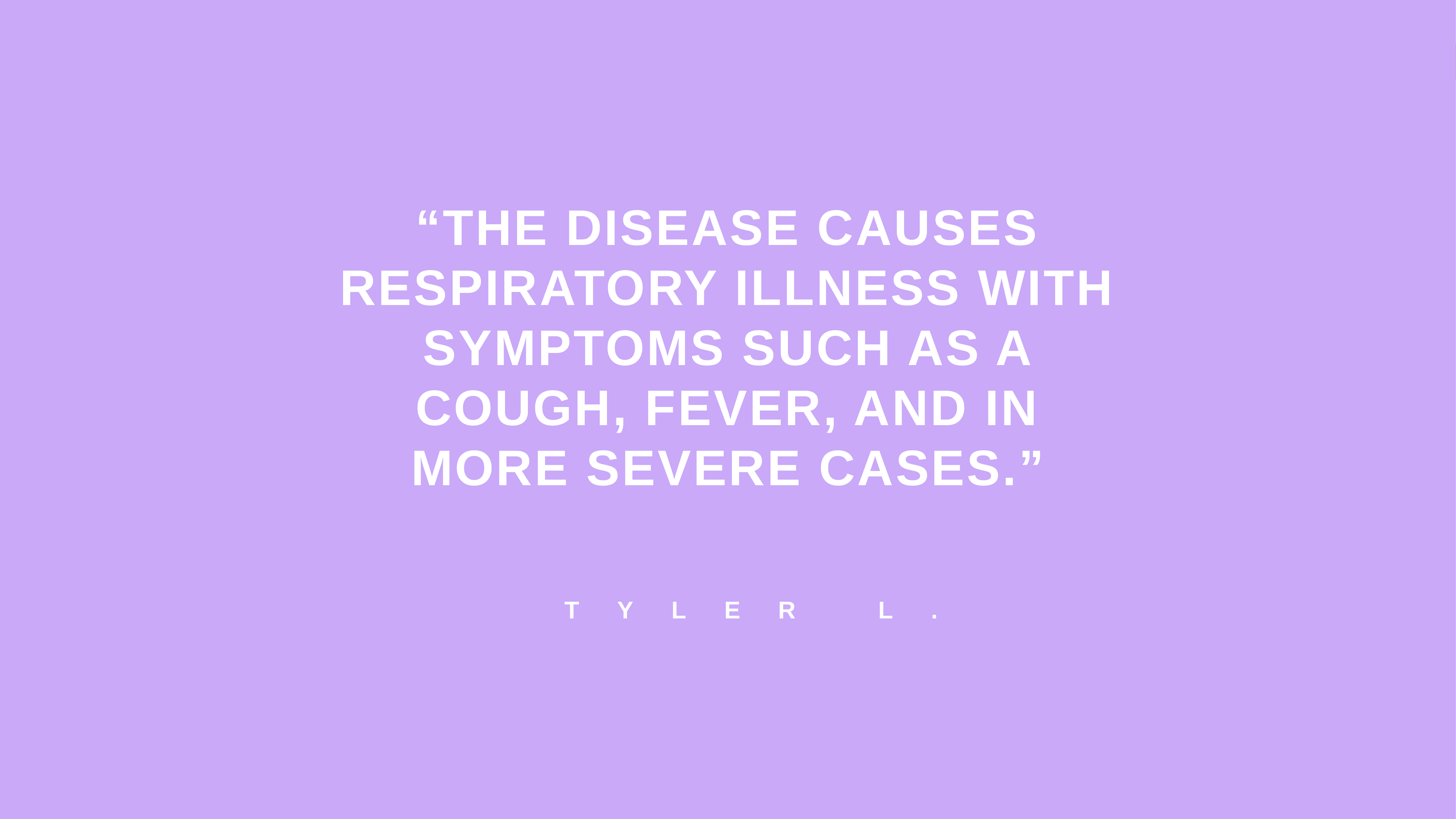

“THE DISEASE CAUSES RESPIRATORY ILLNESS WITH SYMPTOMS SUCH AS A COUGH, FEVER, AND IN MORE SEVERE CASES.”
TYLER L.